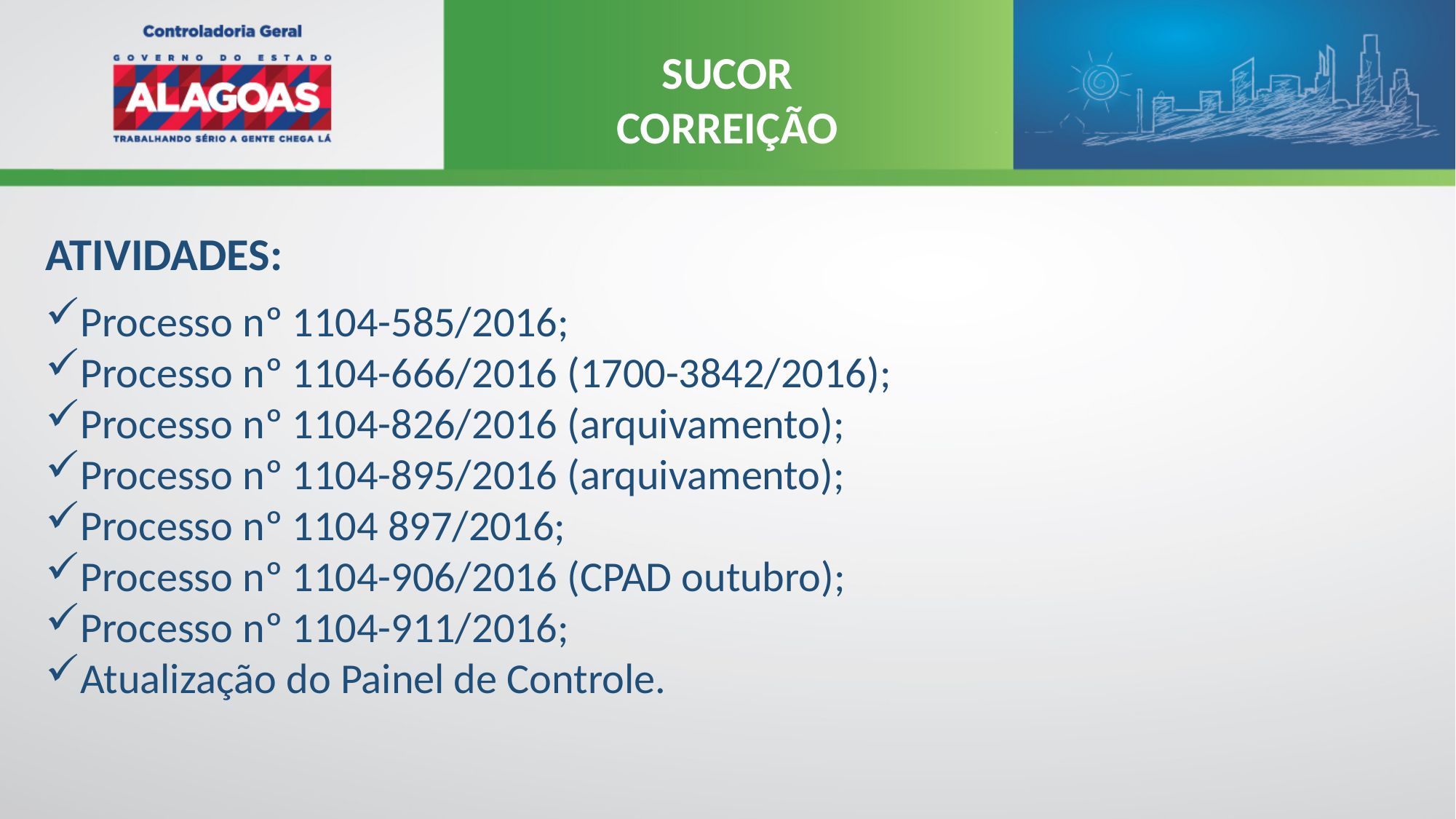

SUCOR
CORREIÇÃO
ATIVIDADES:
Processo nº 1104-585/2016;
Processo nº 1104-666/2016 (1700-3842/2016);
Processo nº 1104-826/2016 (arquivamento);
Processo nº 1104-895/2016 (arquivamento);
Processo nº 1104 897/2016;
Processo nº 1104-906/2016 (CPAD outubro);
Processo nº 1104-911/2016;
Atualização do Painel de Controle.